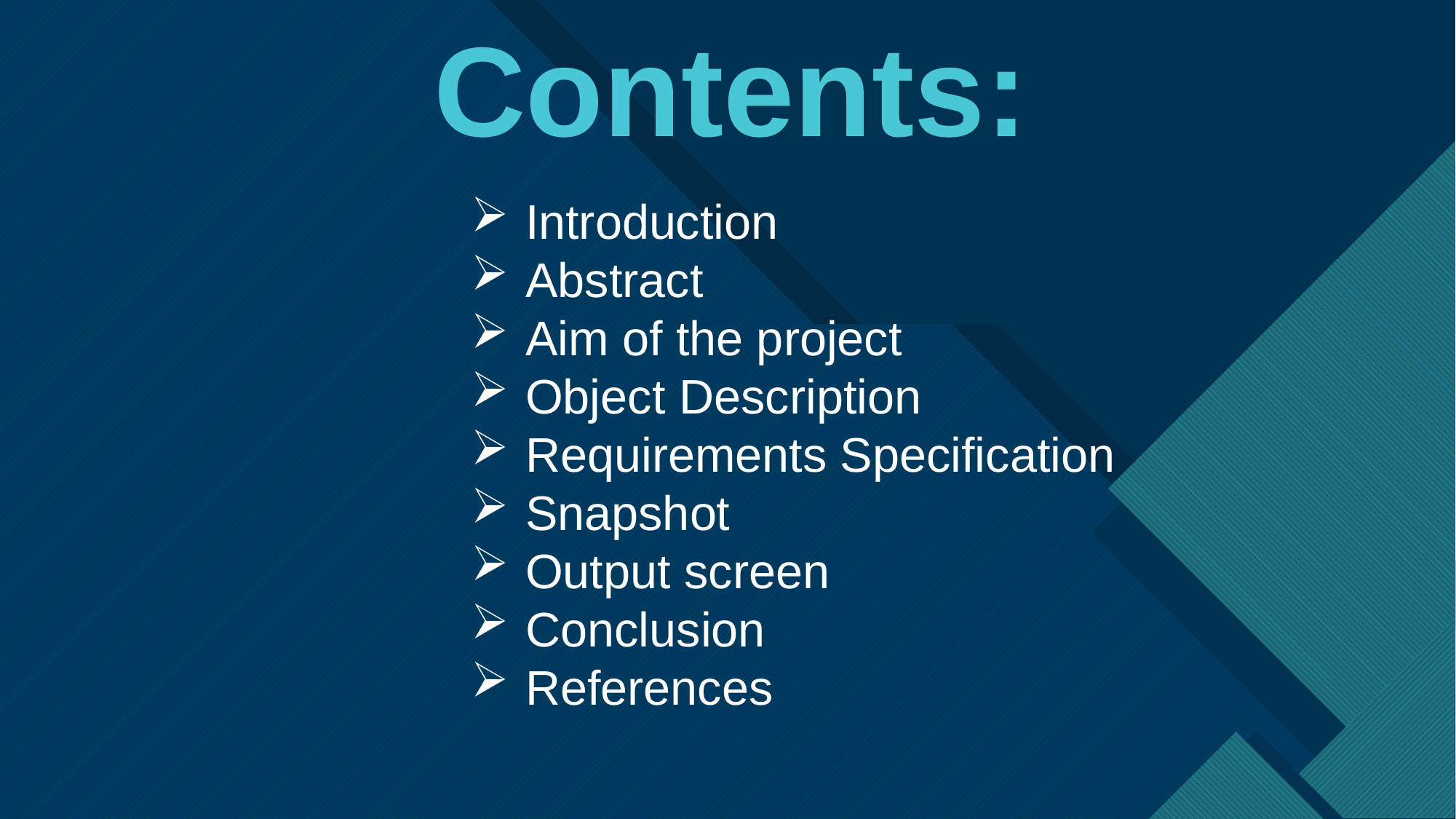

Contents:
 Introduction
 Abstract
 Aim of the project
 Object Description
 Requirements Specification
 Snapshot
 Output screen
 Conclusion
 References